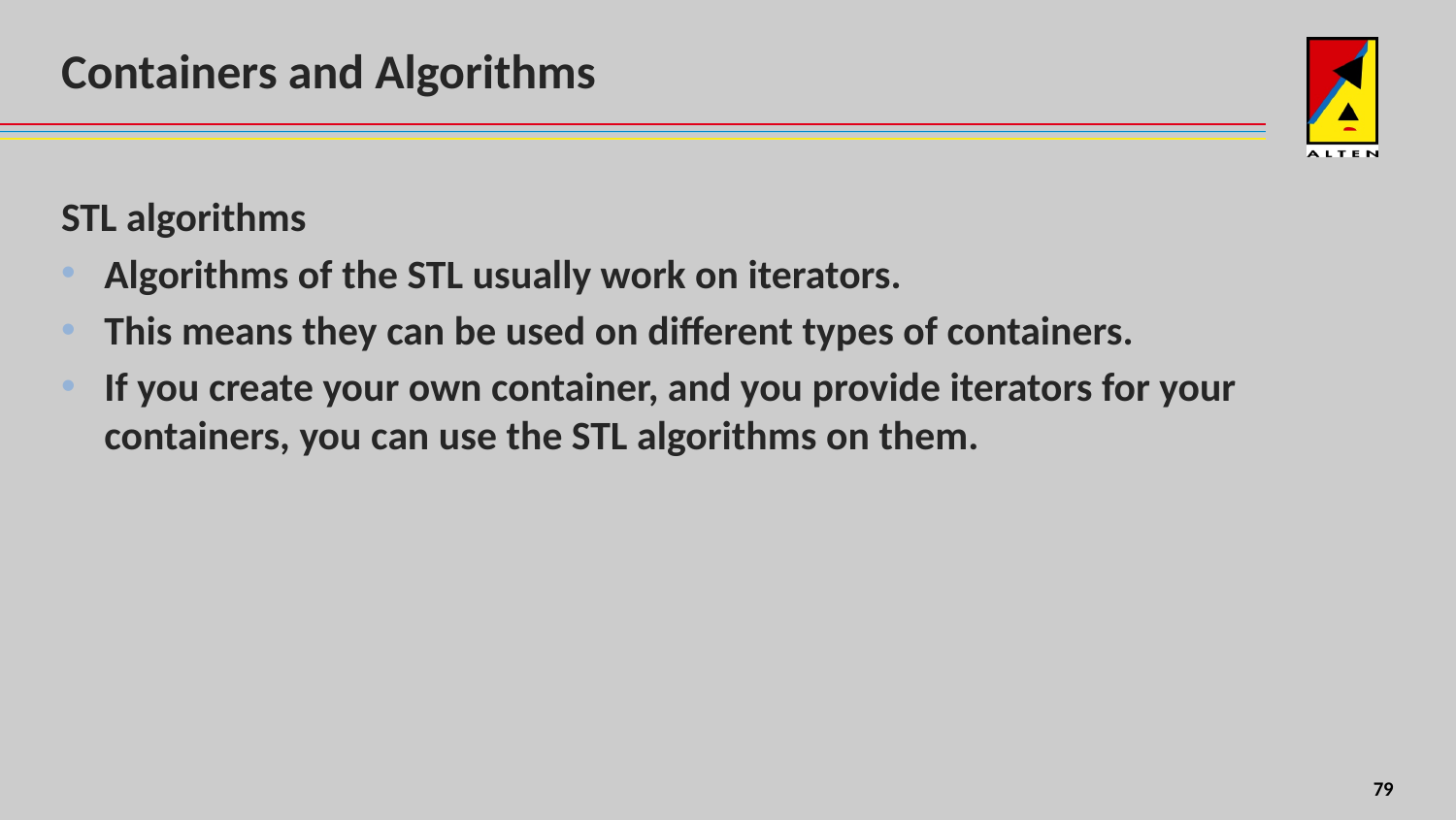

# Containers and Algorithms
STL algorithms
Algorithms of the STL usually work on iterators.
This means they can be used on different types of containers.
If you create your own container, and you provide iterators for your containers, you can use the STL algorithms on them.
79